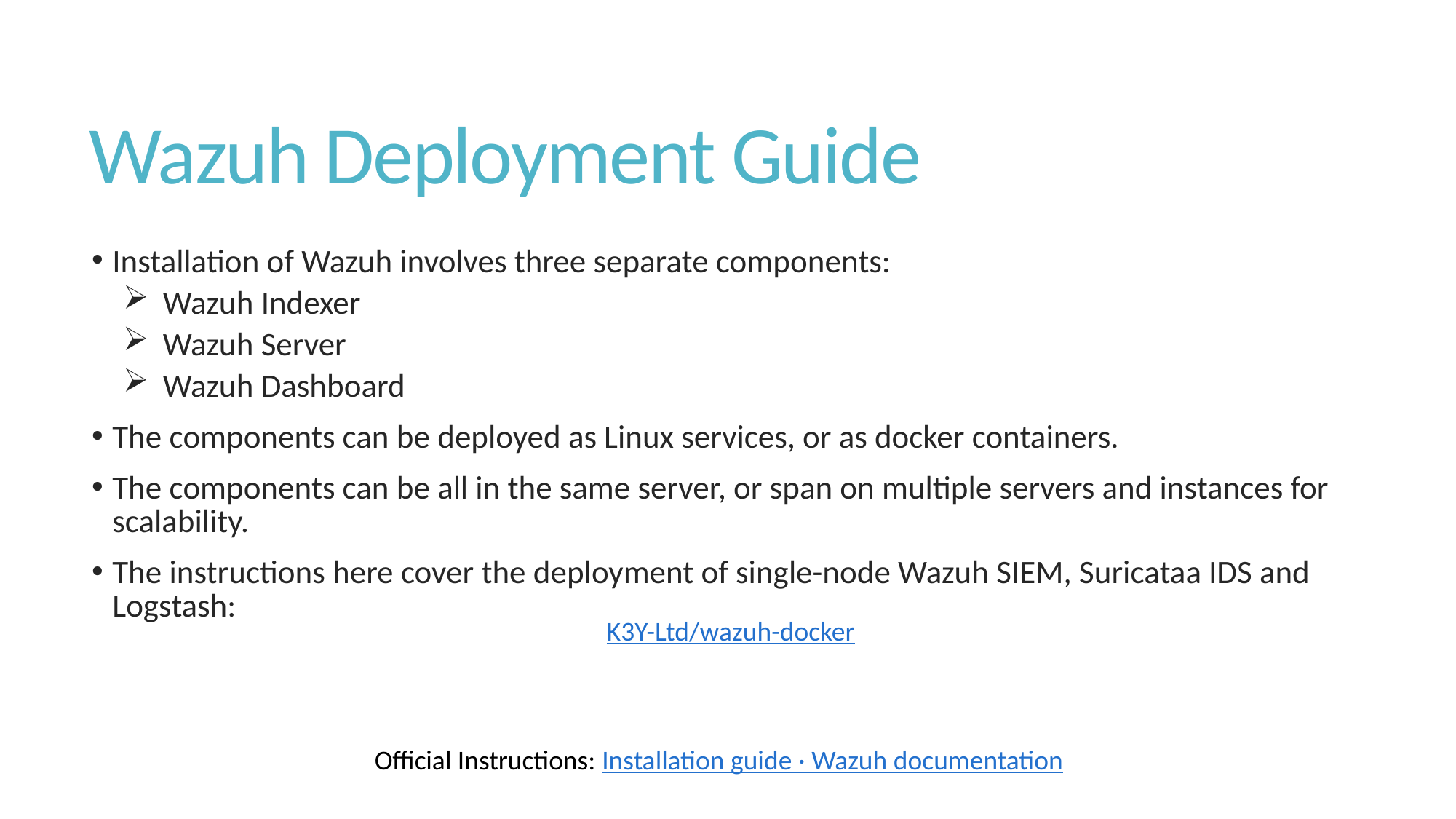

# Wazuh Deployment Guide
Installation of Wazuh involves three separate components:
Wazuh Indexer
Wazuh Server
Wazuh Dashboard
The components can be deployed as Linux services, or as docker containers.
The components can be all in the same server, or span on multiple servers and instances for scalability.
The instructions here cover the deployment of single-node Wazuh SIEM, Suricataa IDS and Logstash:
K3Y-Ltd/wazuh-docker
Official Instructions: Installation guide · Wazuh documentation